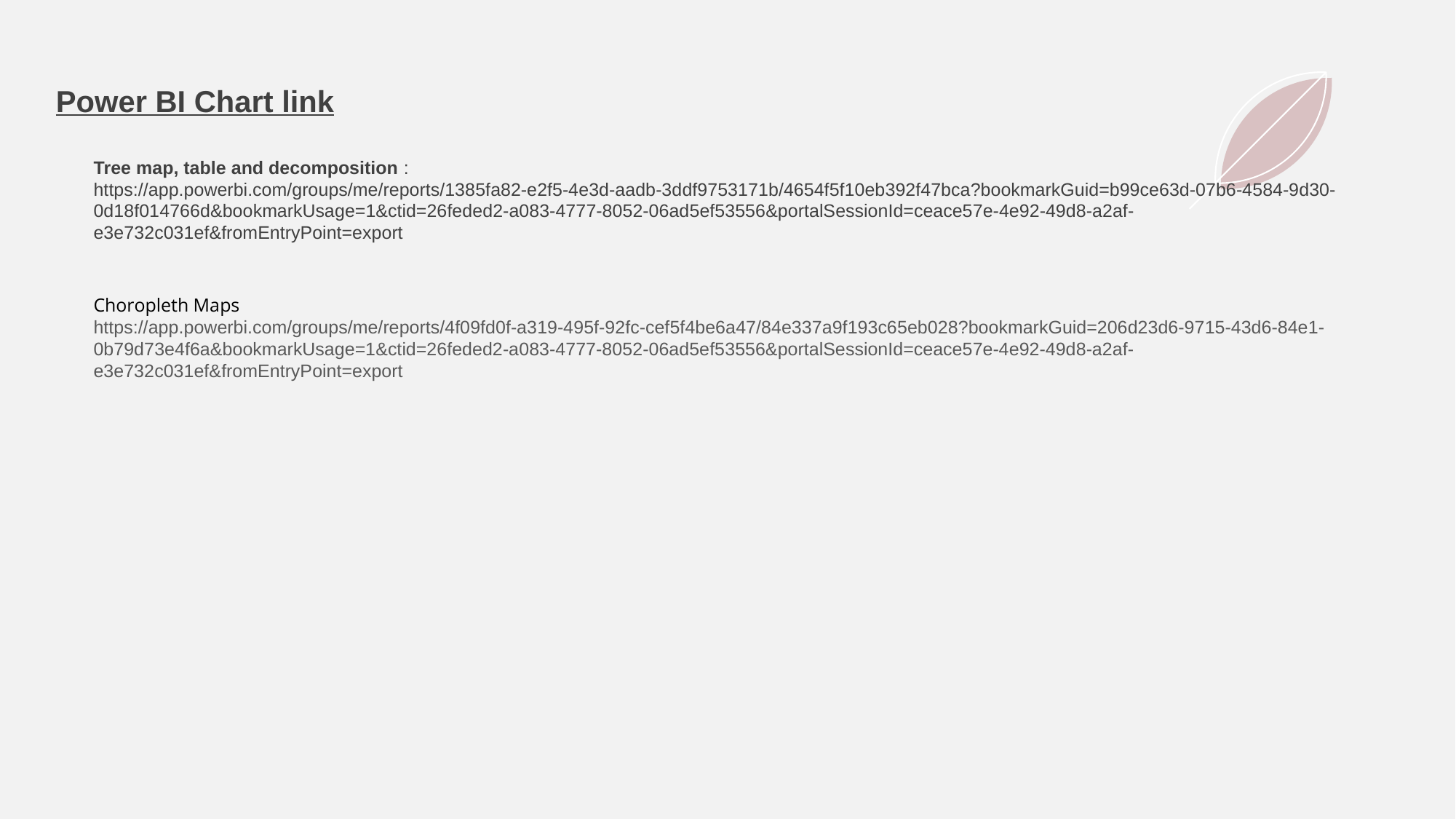

Power BI Chart link
Tree map, table and decomposition :
https://app.powerbi.com/groups/me/reports/1385fa82-e2f5-4e3d-aadb-3ddf9753171b/4654f5f10eb392f47bca?bookmarkGuid=b99ce63d-07b6-4584-9d30-0d18f014766d&bookmarkUsage=1&ctid=26feded2-a083-4777-8052-06ad5ef53556&portalSessionId=ceace57e-4e92-49d8-a2af-e3e732c031ef&fromEntryPoint=export
Choropleth Maps
https://app.powerbi.com/groups/me/reports/4f09fd0f-a319-495f-92fc-cef5f4be6a47/84e337a9f193c65eb028?bookmarkGuid=206d23d6-9715-43d6-84e1-0b79d73e4f6a&bookmarkUsage=1&ctid=26feded2-a083-4777-8052-06ad5ef53556&portalSessionId=ceace57e-4e92-49d8-a2af-e3e732c031ef&fromEntryPoint=export